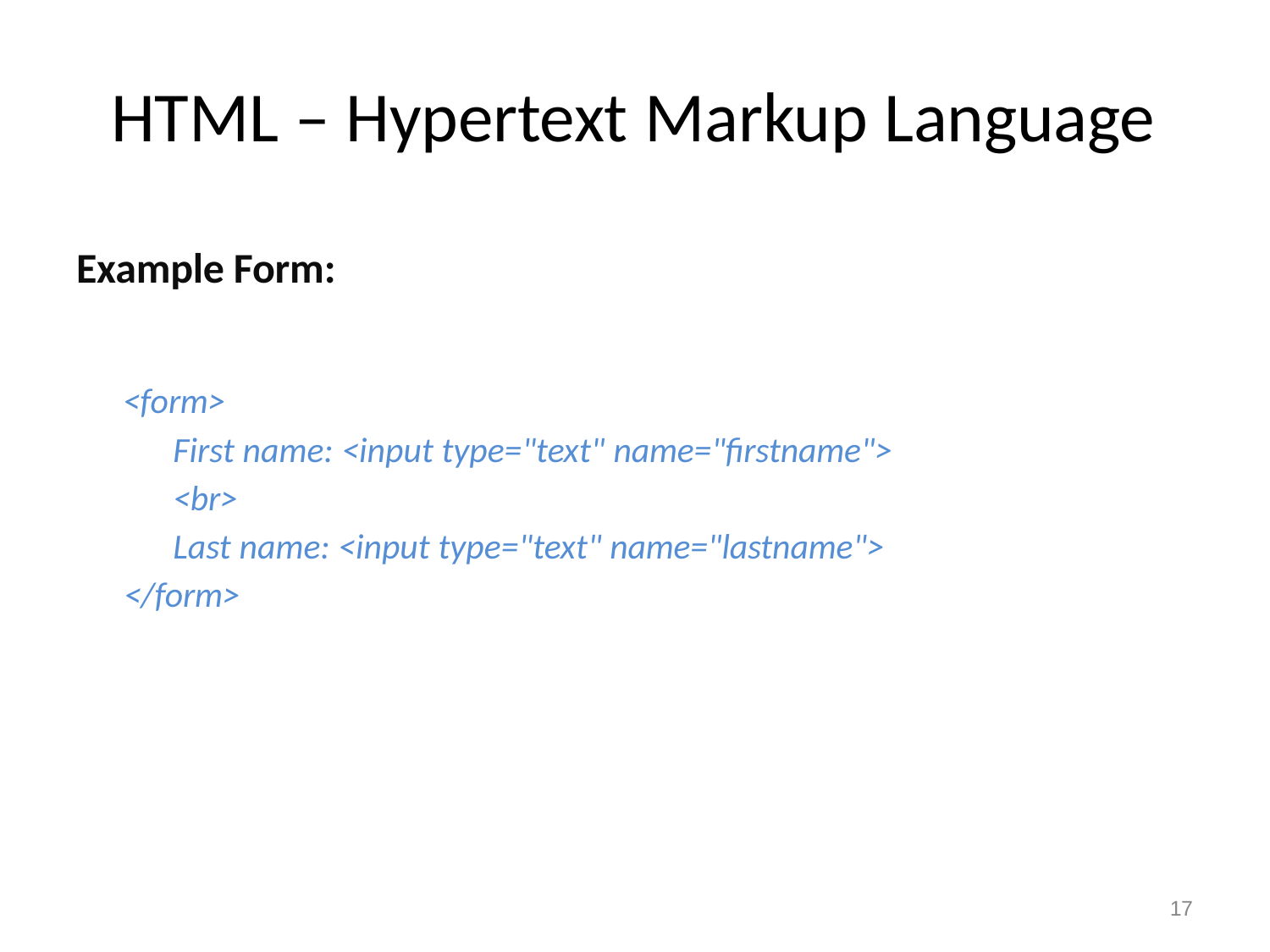

# HTML – Hypertext Markup Language
Example Form:

     <form>
	First name: <input type="text" name="firstname">
	<br>
	Last name: <input type="text" name="lastname">
</form>
17